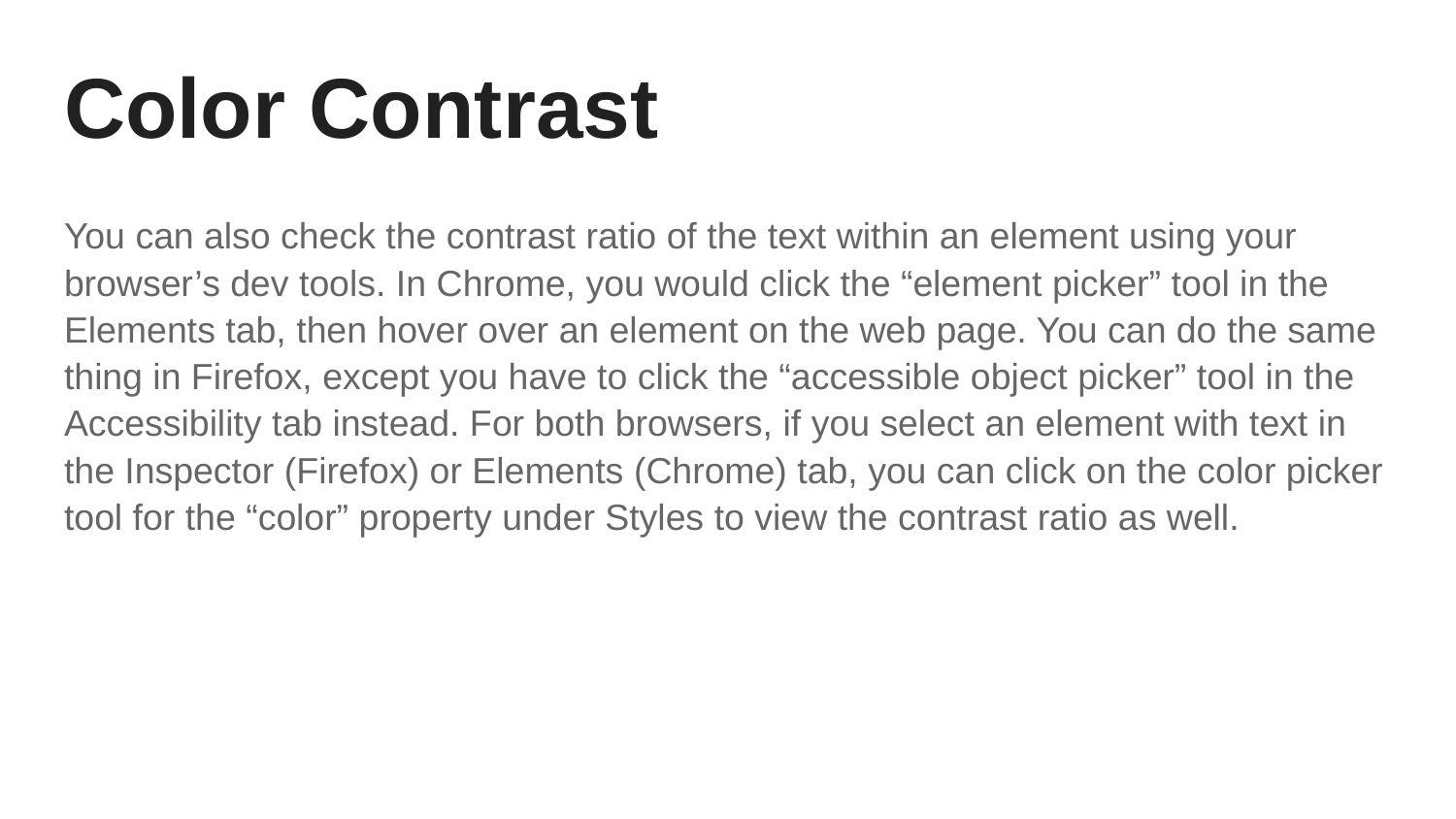

# Color Contrast
You can also check the contrast ratio of the text within an element using your browser’s dev tools. In Chrome, you would click the “element picker” tool in the Elements tab, then hover over an element on the web page. You can do the same thing in Firefox, except you have to click the “accessible object picker” tool in the Accessibility tab instead. For both browsers, if you select an element with text in the Inspector (Firefox) or Elements (Chrome) tab, you can click on the color picker tool for the “color” property under Styles to view the contrast ratio as well.